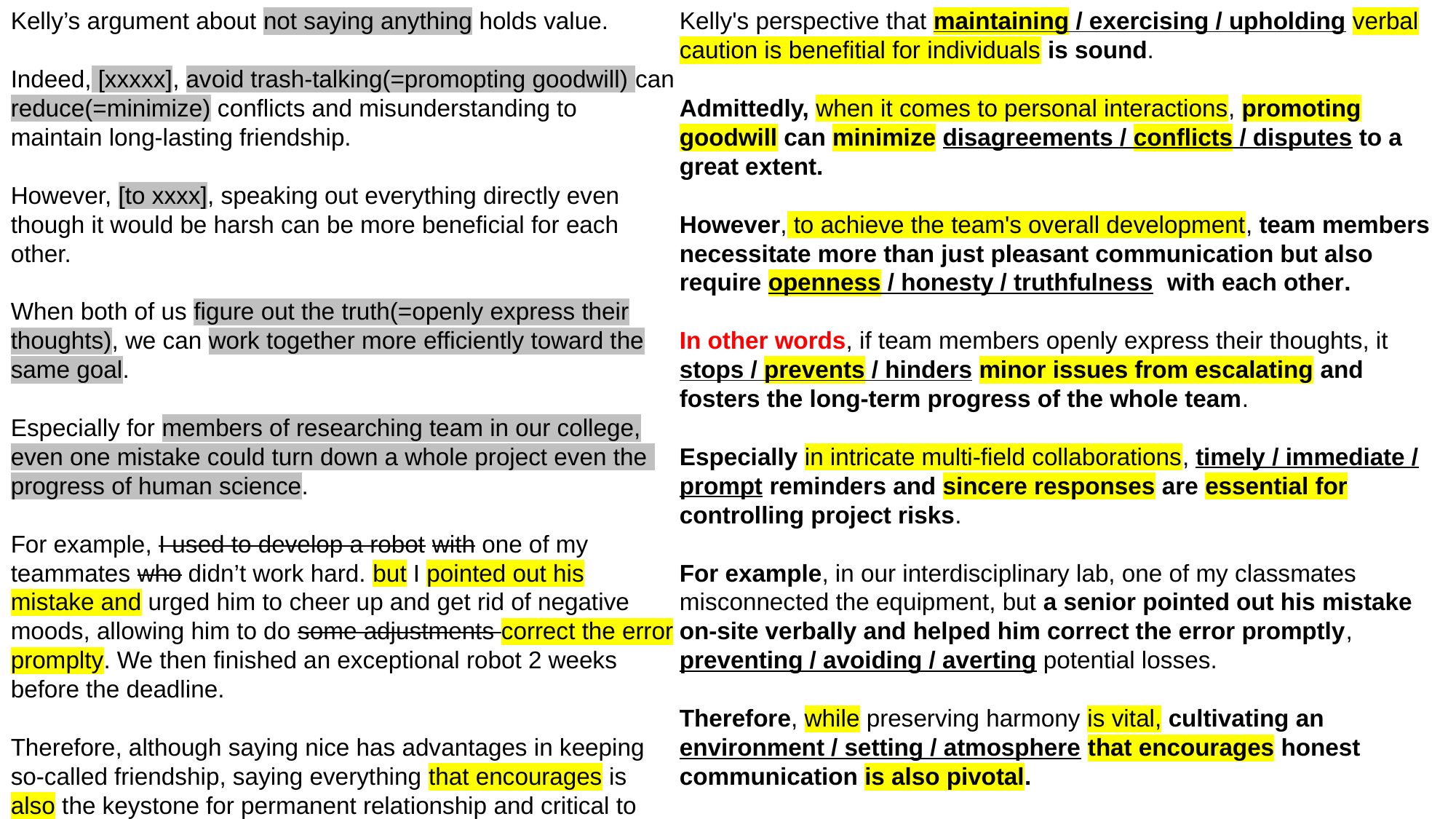

Kelly’s argument about not saying anything holds value.

Indeed, [xxxxx], avoid trash-talking(=promopting goodwill) can reduce(=minimize) conflicts and misunderstanding to maintain long-lasting friendship.

However, [to xxxx], speaking out everything directly even though it would be harsh can be more beneficial for each other.

When both of us figure out the truth(=openly express their thoughts), we can work together more efficiently toward the same goal.

Especially for members of researching team in our college, even one mistake could turn down a whole project even the
progress of human science.

For example, I used to develop a robot with one of my teammates who didn’t work hard. but I pointed out his mistake and urged him to cheer up and get rid of negative moods, allowing him to do some adjustments correct the error promplty. We then finished an exceptional robot 2 weeks before the deadline.

Therefore, although saying nice has advantages in keeping so-called friendship, saying everything that encourages is also the keystone for permanent relationship and critical to work efficiently.
Kelly's perspective that maintaining / exercising / upholding verbal caution is benefitial for individuals is sound.

Admittedly, when it comes to personal interactions, promoting goodwill can minimize disagreements / conflicts / disputes to a great extent.

However, to achieve the team's overall development, team members necessitate more than just pleasant communication but also require openness / honesty / truthfulness  with each other.

In other words, if team members openly express their thoughts, it stops / prevents / hinders minor issues from escalating and fosters the long-term progress of the whole team.

Especially in intricate multi-field collaborations, timely / immediate / prompt reminders and sincere responses are essential for controlling project risks.

For example, in our interdisciplinary lab, one of my classmates misconnected the equipment, but a senior pointed out his mistake on-site verbally and helped him correct the error promptly, preventing / avoiding / averting potential losses.

Therefore, while preserving harmony is vital, cultivating an environment / setting / atmosphere that encourages honest communication is also pivotal.